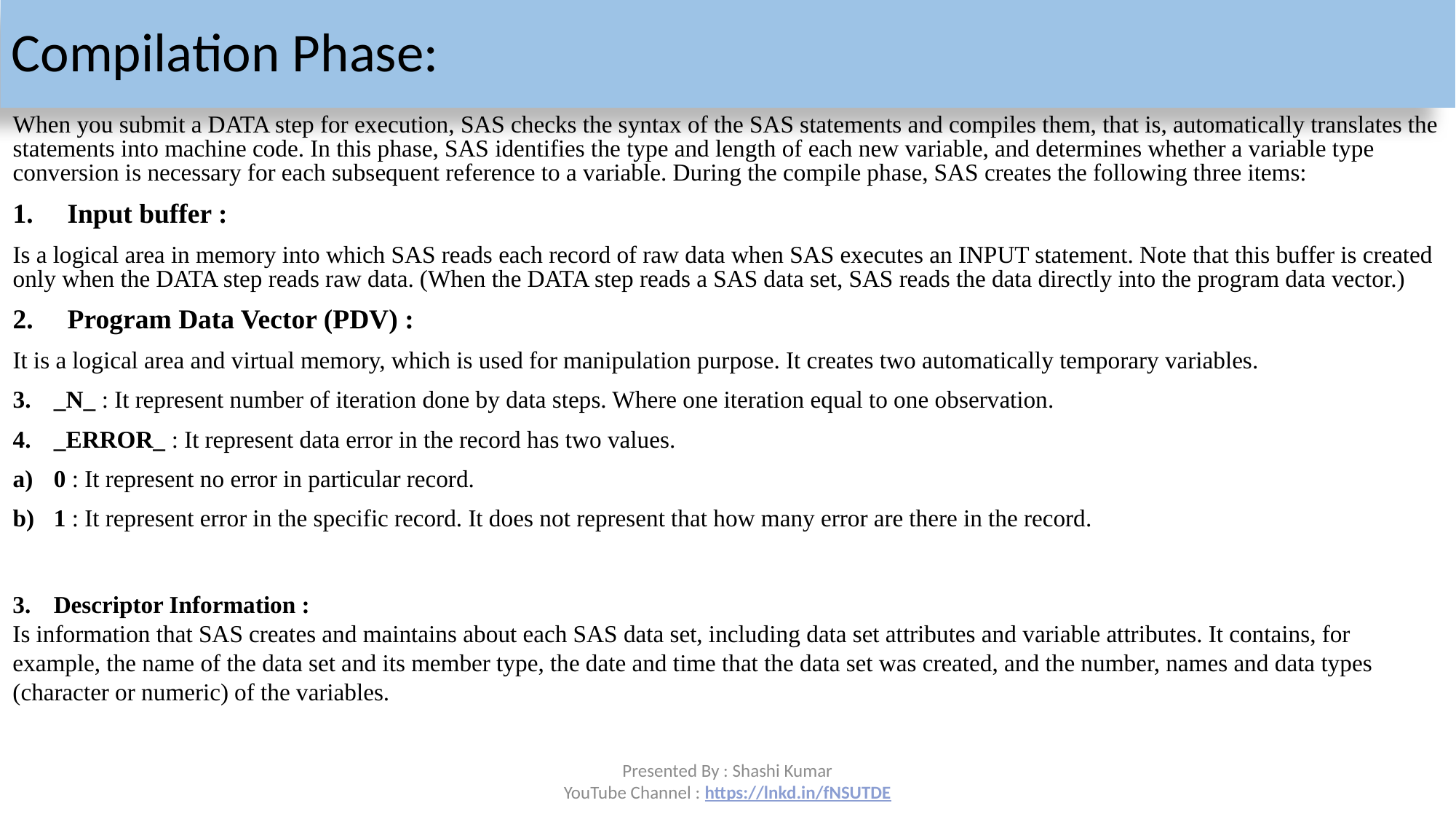

# Compilation Phase:
When you submit a DATA step for execution, SAS checks the syntax of the SAS statements and compiles them, that is, automatically translates the statements into machine code. In this phase, SAS identifies the type and length of each new variable, and determines whether a variable type conversion is necessary for each subsequent reference to a variable. During the compile phase, SAS creates the following three items:
Input buffer :
Is a logical area in memory into which SAS reads each record of raw data when SAS executes an INPUT statement. Note that this buffer is created only when the DATA step reads raw data. (When the DATA step reads a SAS data set, SAS reads the data directly into the program data vector.)
Program Data Vector (PDV) :
It is a logical area and virtual memory, which is used for manipulation purpose. It creates two automatically temporary variables.
_N_ : It represent number of iteration done by data steps. Where one iteration equal to one observation.
_ERROR_ : It represent data error in the record has two values.
0 : It represent no error in particular record.
1 : It represent error in the specific record. It does not represent that how many error are there in the record.

|  |  |
| --- | --- |
|  |  |
|  |  |
Descriptor Information :
Is information that SAS creates and maintains about each SAS data set, including data set attributes and variable attributes. It contains, for example, the name of the data set and its member type, the date and time that the data set was created, and the number, names and data types (character or numeric) of the variables.
Presented By : Shashi Kumar
YouTube Channel : https://lnkd.in/fNSUTDE